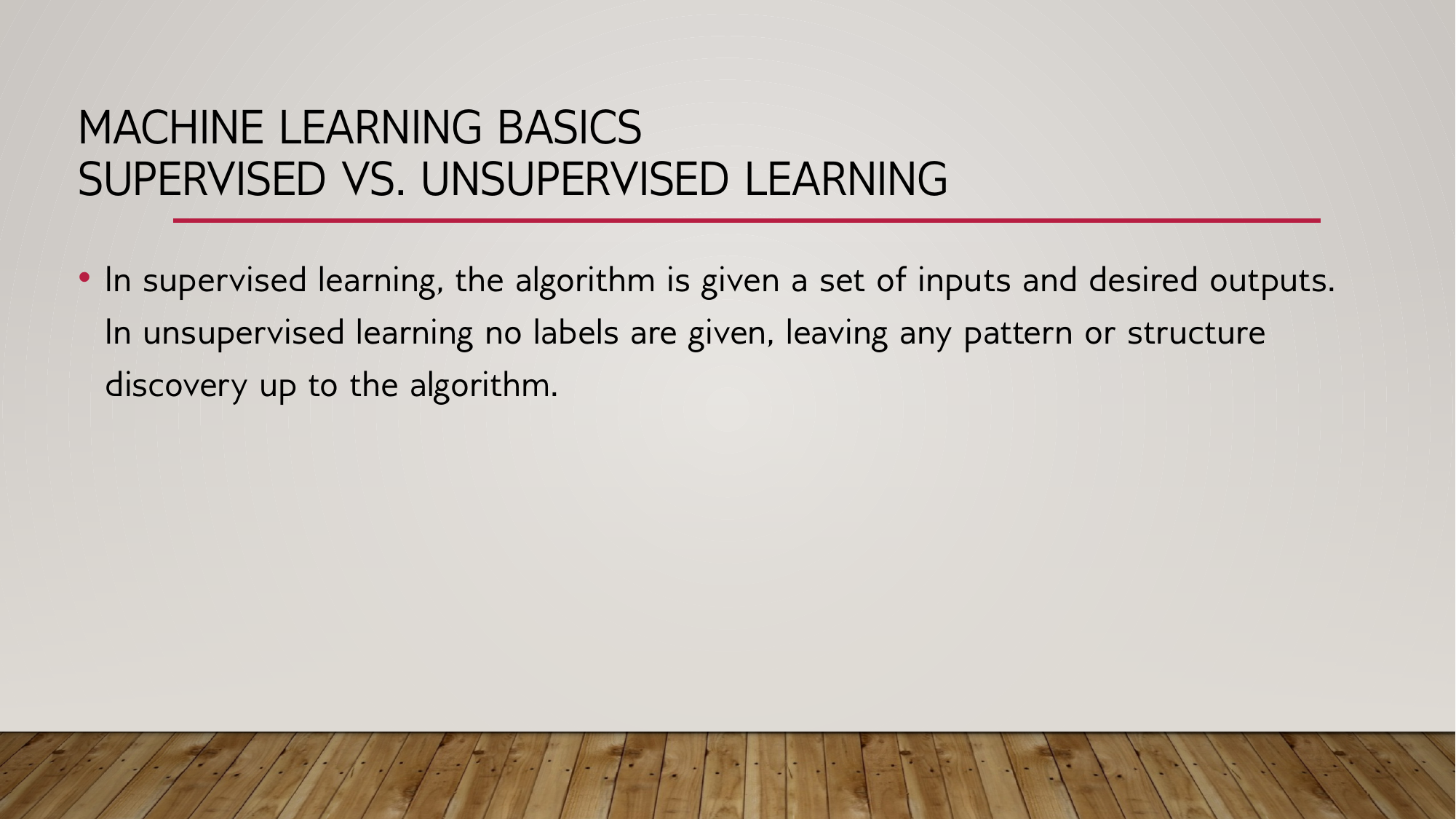

# Machine learning basics Supervised vs. unsupervised learning
In supervised learning, the algorithm is given a set of inputs and desired outputs. In unsupervised learning no labels are given, leaving any pattern or structure discovery up to the algorithm.